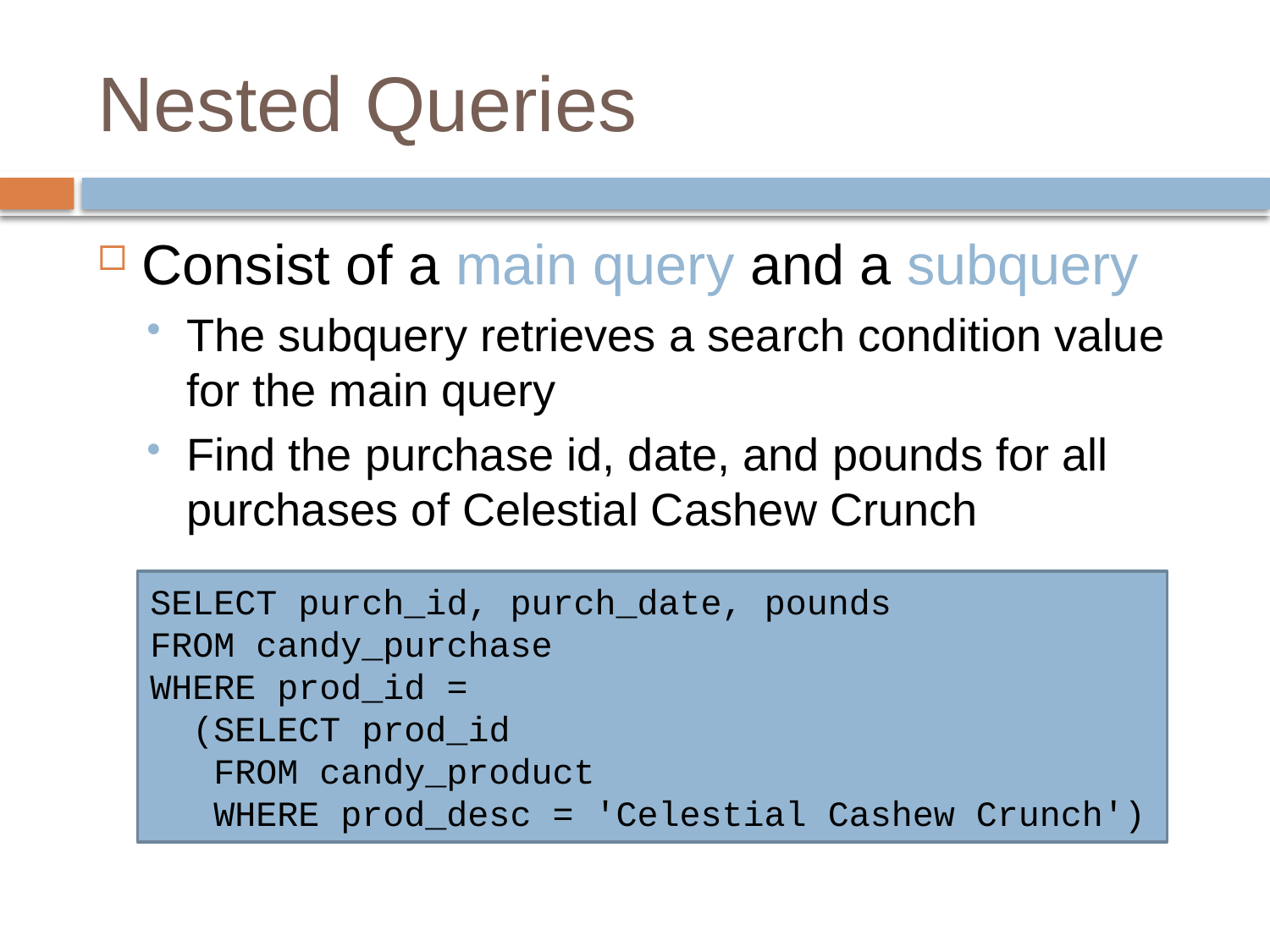

# Nested Queries
Consist of a main query and a subquery
The subquery retrieves a search condition value for the main query
Find the purchase id, date, and pounds for all purchases of Celestial Cashew Crunch

SELECT purch_id, purch_date, pounds
FROM candy_purchase
WHERE prod_id =
  (SELECT prod_id
   FROM candy_product
   WHERE prod_desc = 'Celestial Cashew Crunch')